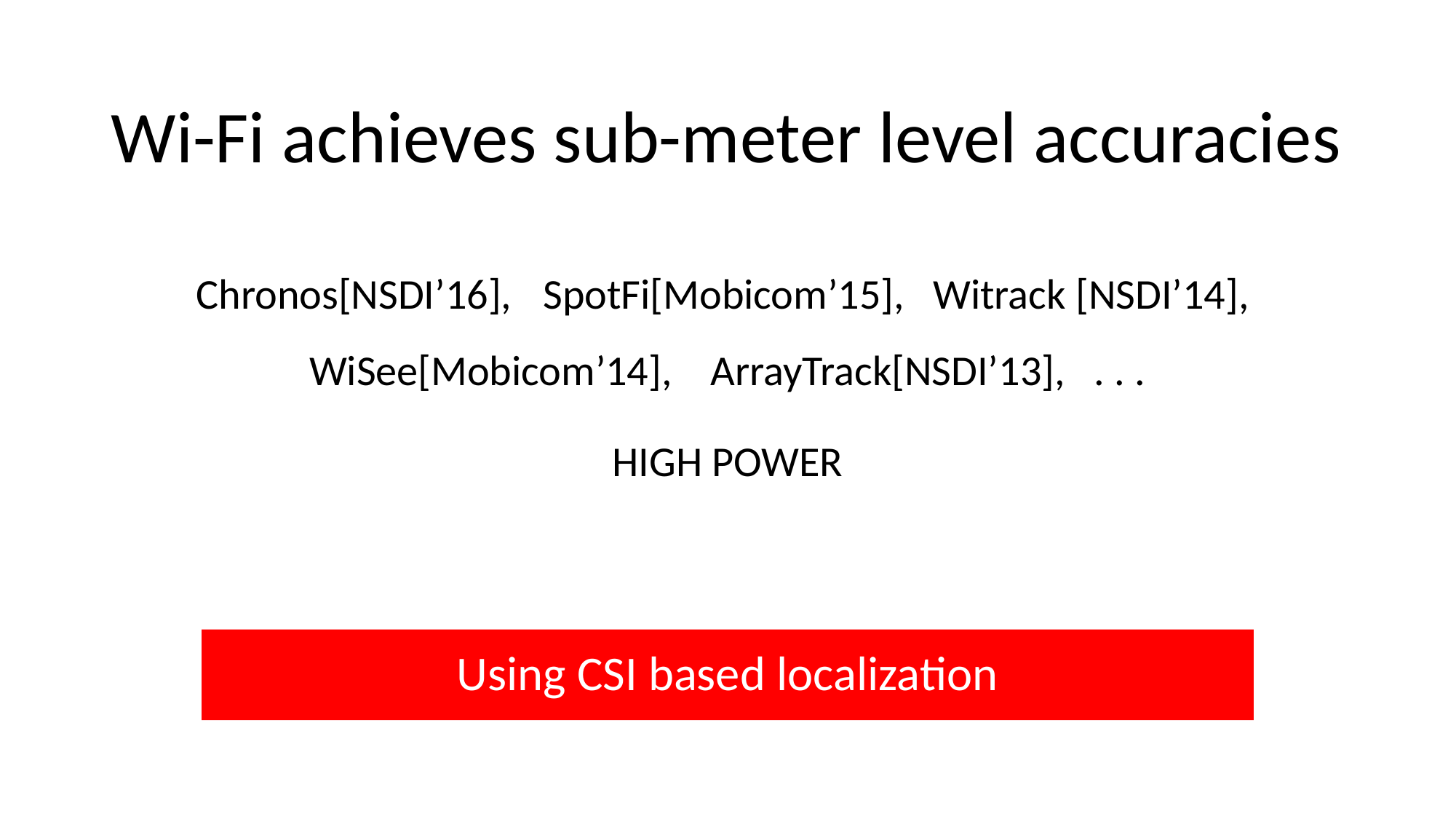

# Wi-Fi achieves sub-meter level accuracies
Chronos[NSDI’16],	  SpotFi[Mobicom’15],   Witrack [NSDI’14],  WiSee[Mobicom’14],    ArrayTrack[NSDI’13],   . . .
HIGH POWER
Using CSI based localization